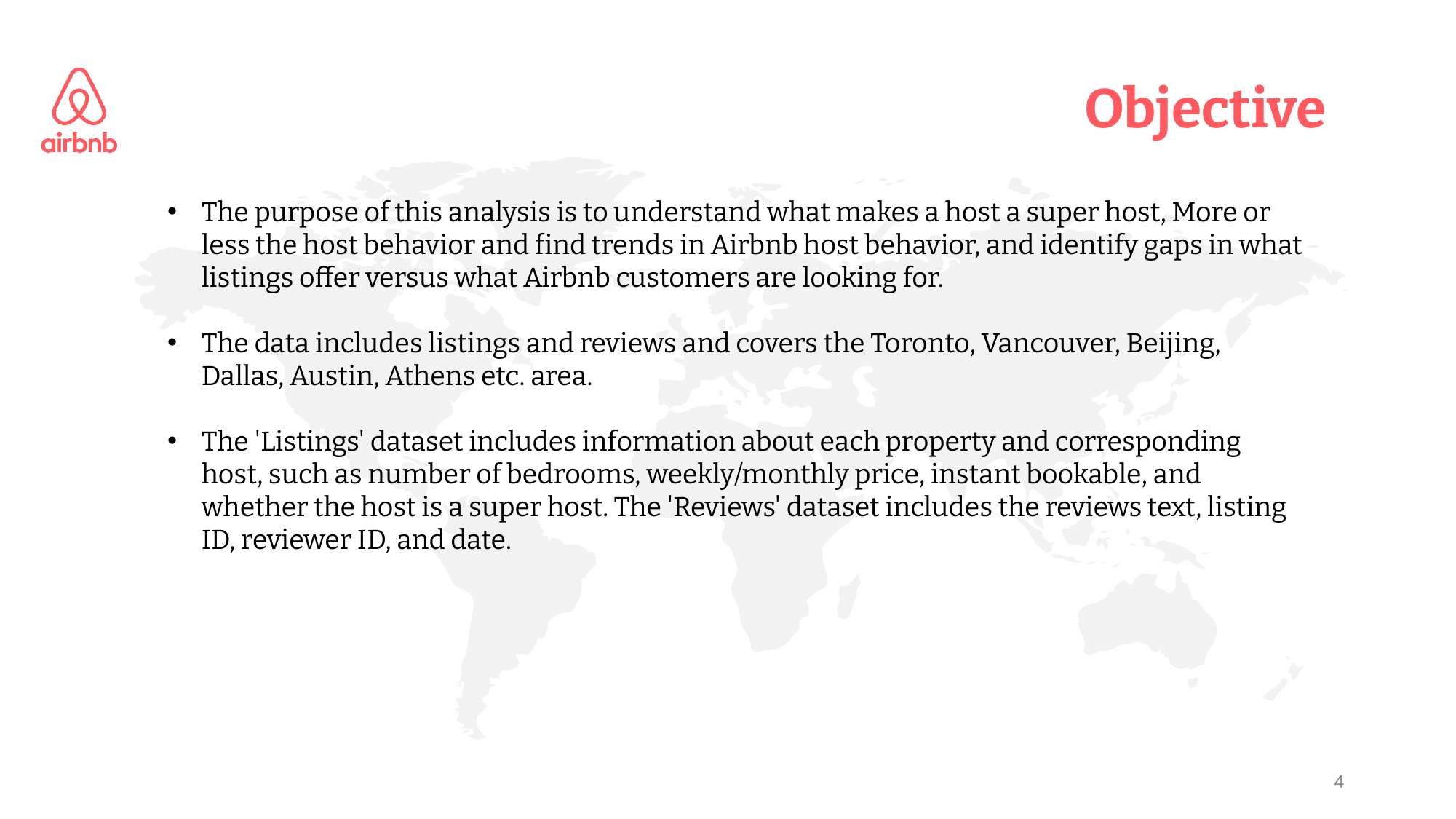

# Objective

The purpose of this analysis is to understand what makes a host a super host, More or less the host behavior and find trends in Airbnb host behavior, and identify gaps in what listings offer versus what Airbnb customers are looking for.

The data includes listings and reviews and covers the Toronto, Vancouver, Beijing, Dallas, Austin, Athens etc. area.

The 'Listings' dataset includes information about each property and corresponding host, such as number of bedrooms, weekly/monthly price, instant bookable, and whether the host is a super host. The 'Reviews' dataset includes the reviews text, listing ID, reviewer ID, and date.
4